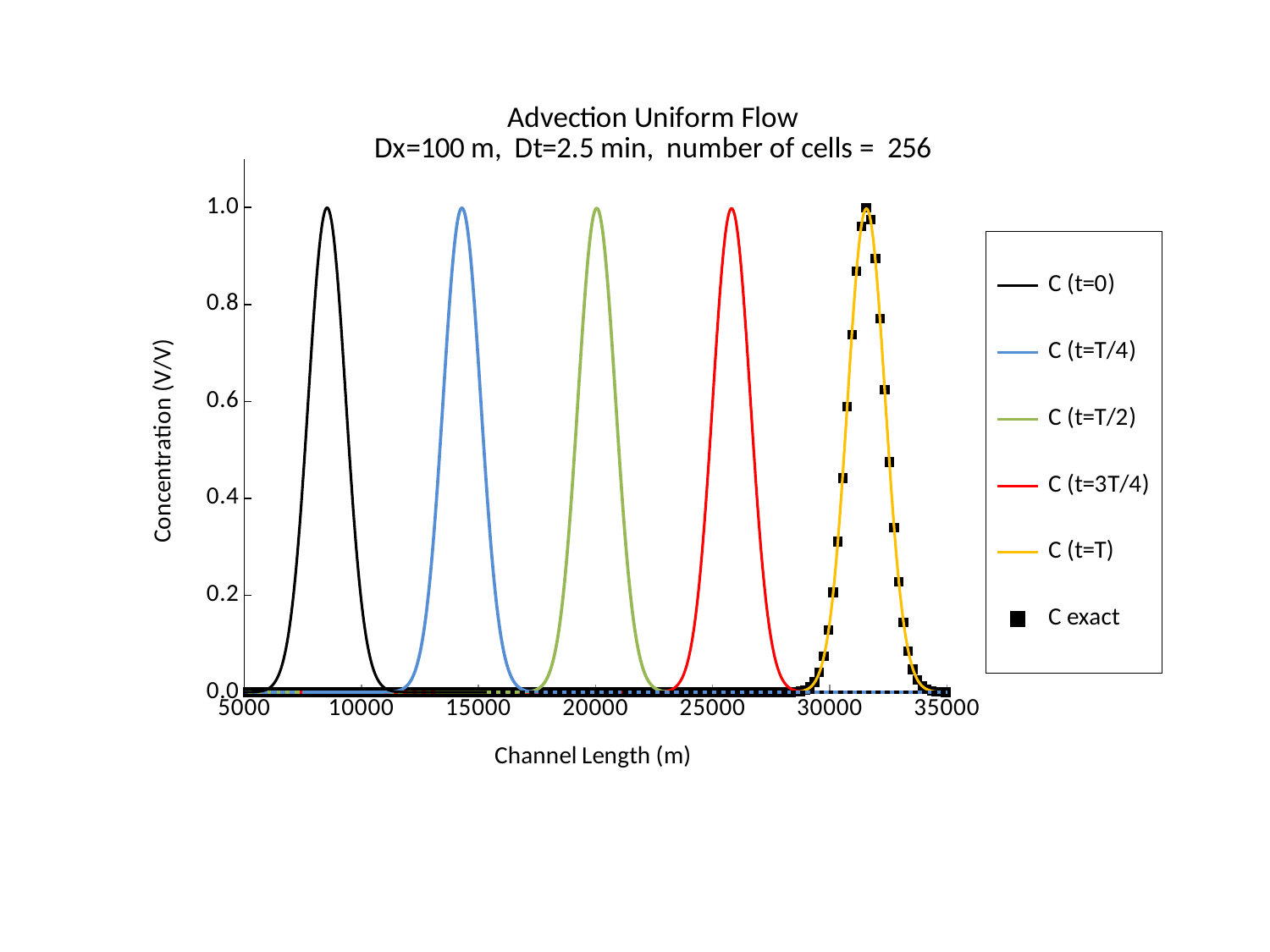

### Chart: Advection Uniform Flow
Dx=100 m,  Dt=2.5 min,  number of cells =  256

| Category |  |  |  |  |  |  |
|---|---|---|---|---|---|---|